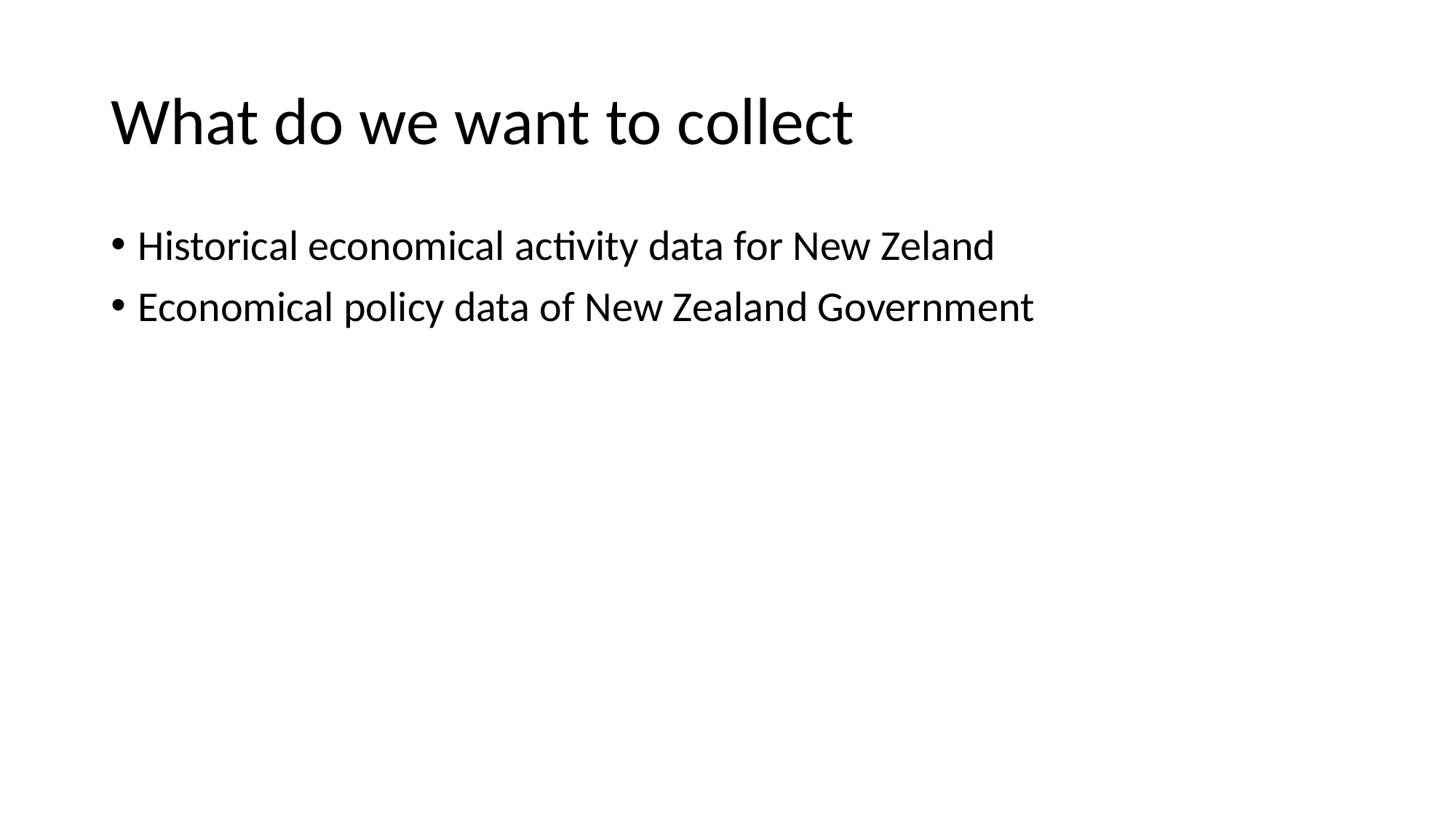

# What do we want to collect
Historical economical activity data for New Zeland
Economical policy data of New Zealand Government